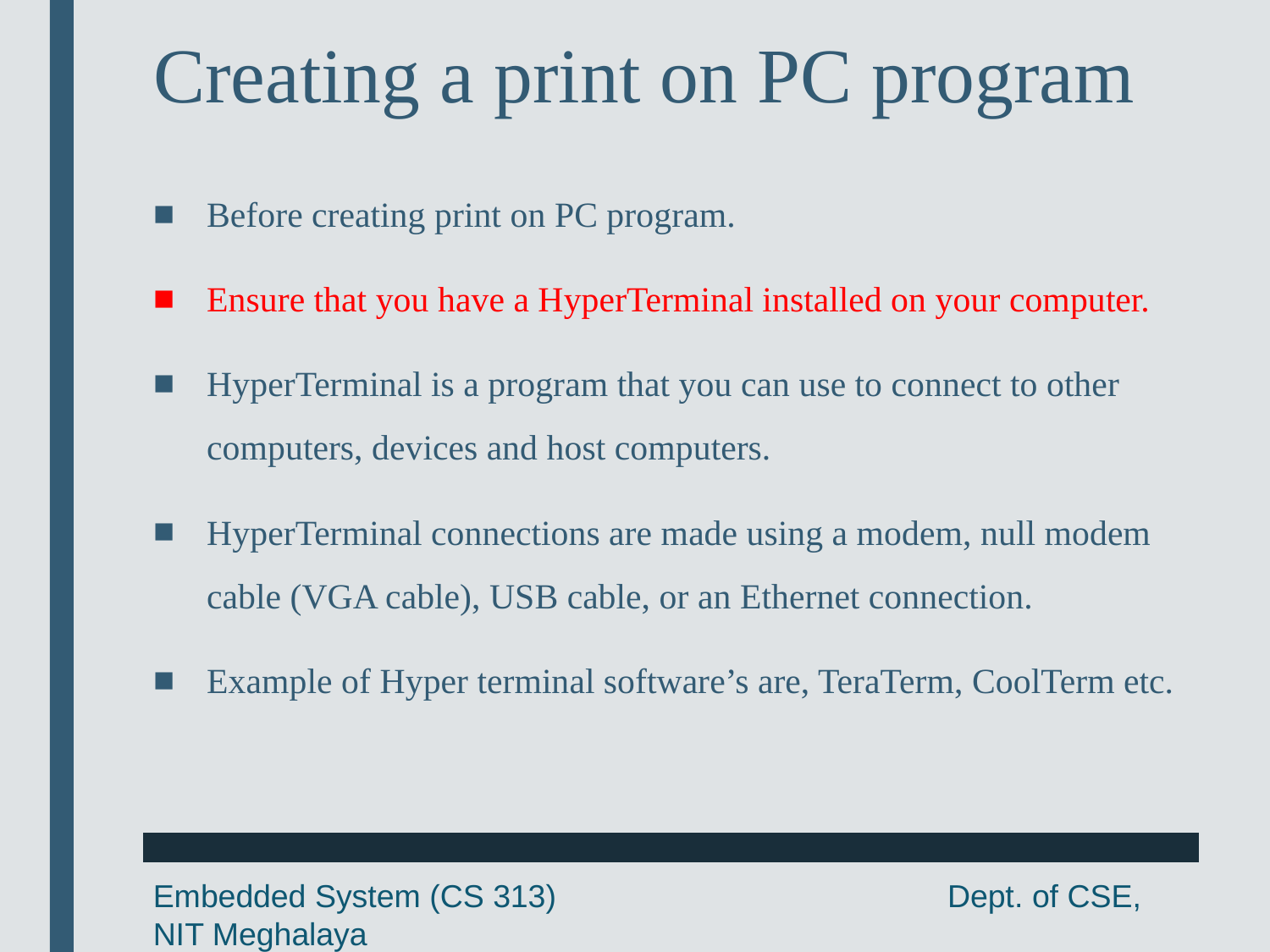

# Creating a print on PC program
Before creating print on PC program.
Ensure that you have a HyperTerminal installed on your computer.
HyperTerminal is a program that you can use to connect to other computers, devices and host computers.
HyperTerminal connections are made using a modem, null modem  cable (VGA cable), USB cable, or an Ethernet connection.
Example of Hyper terminal software’s are, TeraTerm, CoolTerm etc.